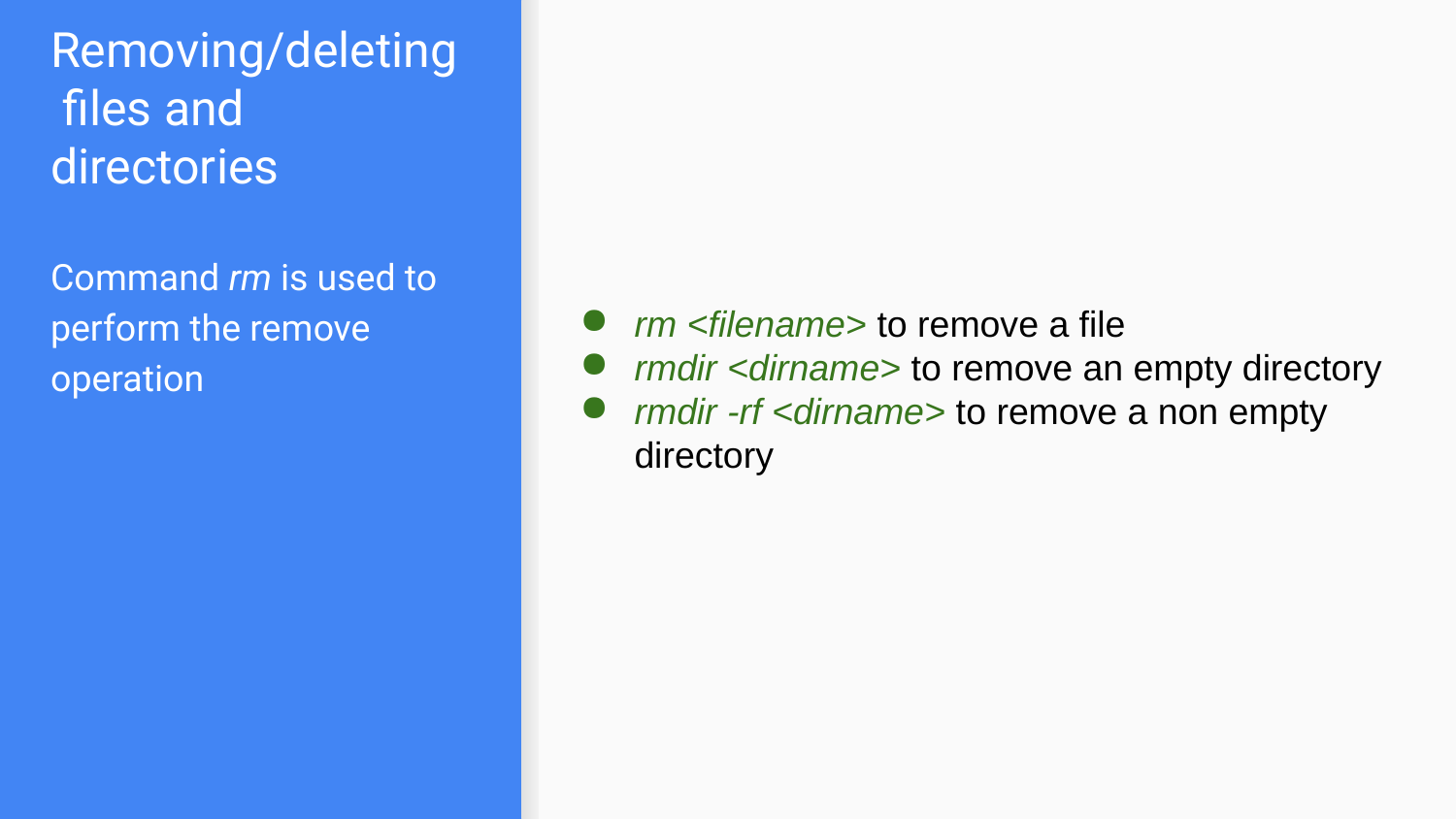

rm <filename> to remove a file
rmdir <dirname> to remove an empty directory
rmdir -rf <dirname> to remove a non empty directory
# Removing/deleting  files and directories
Command rm is used to perform the remove operation